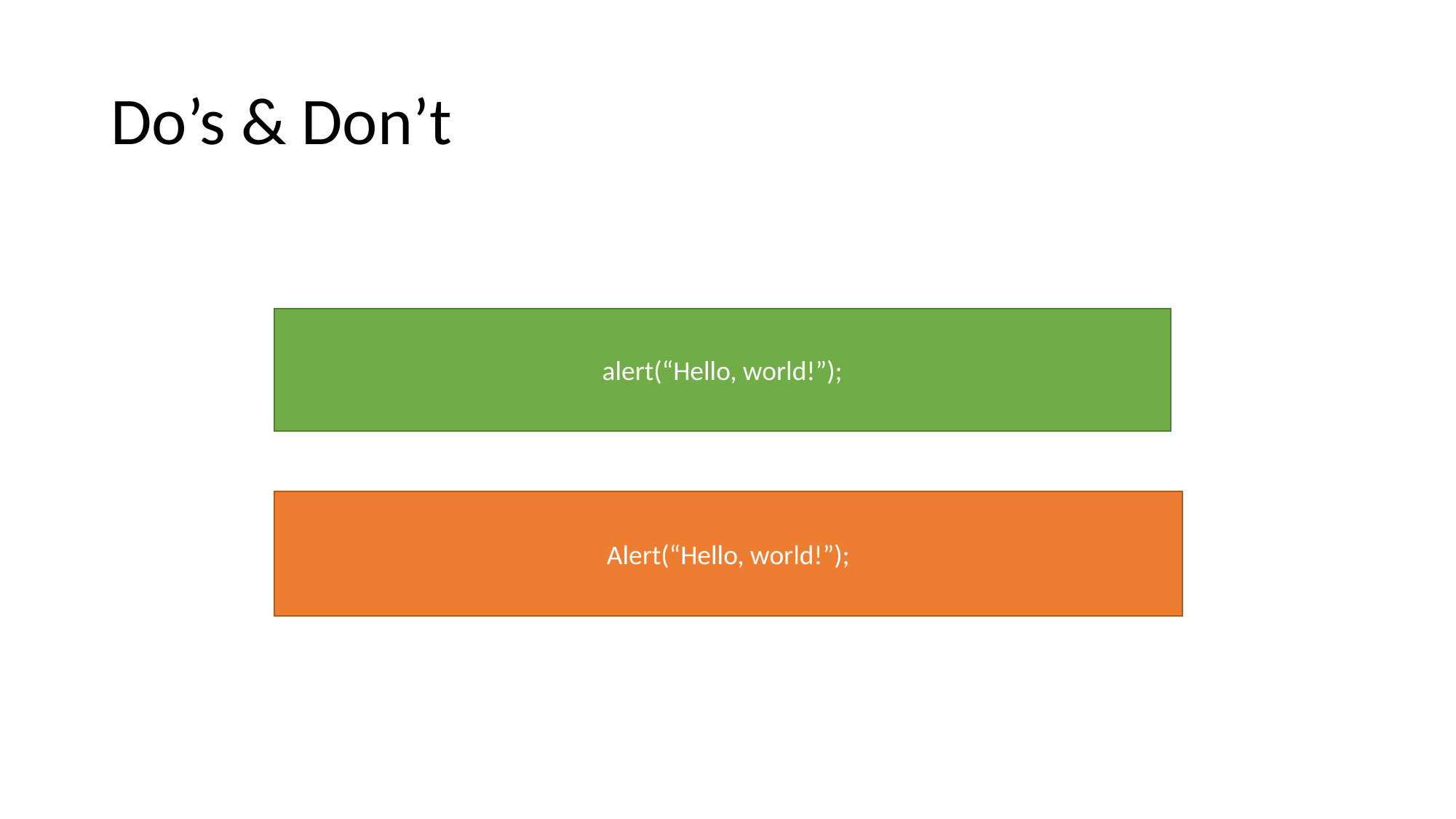

# Do’s & Don’t

alert(“Hello, world!”);
Alert(“Hello, world!”);